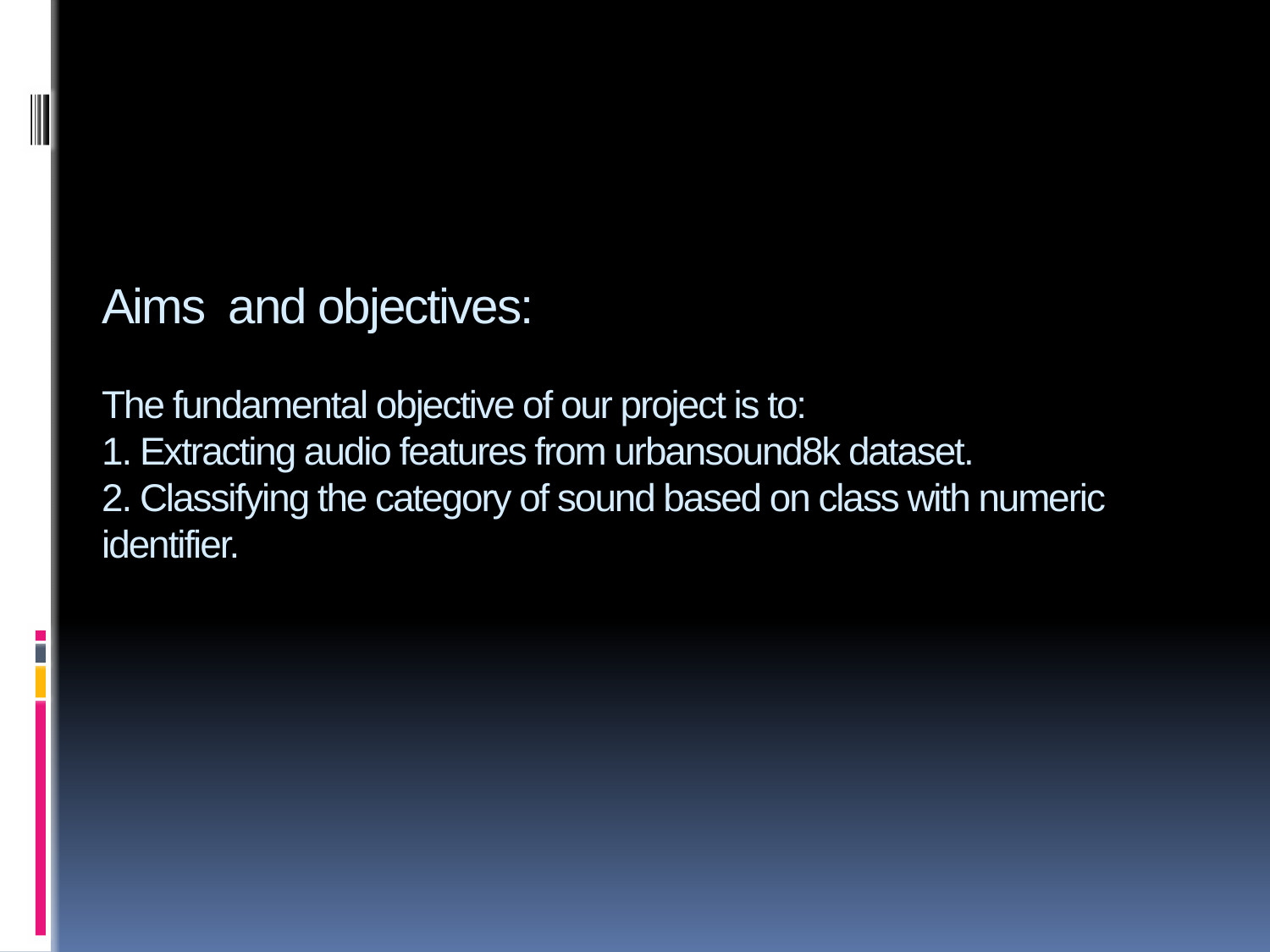

# Aims  and objectives: The fundamental objective of our project is to: 1. Extracting audio features from urbansound8k dataset. 2. Classifying the category of sound based on class with numeric identifier.